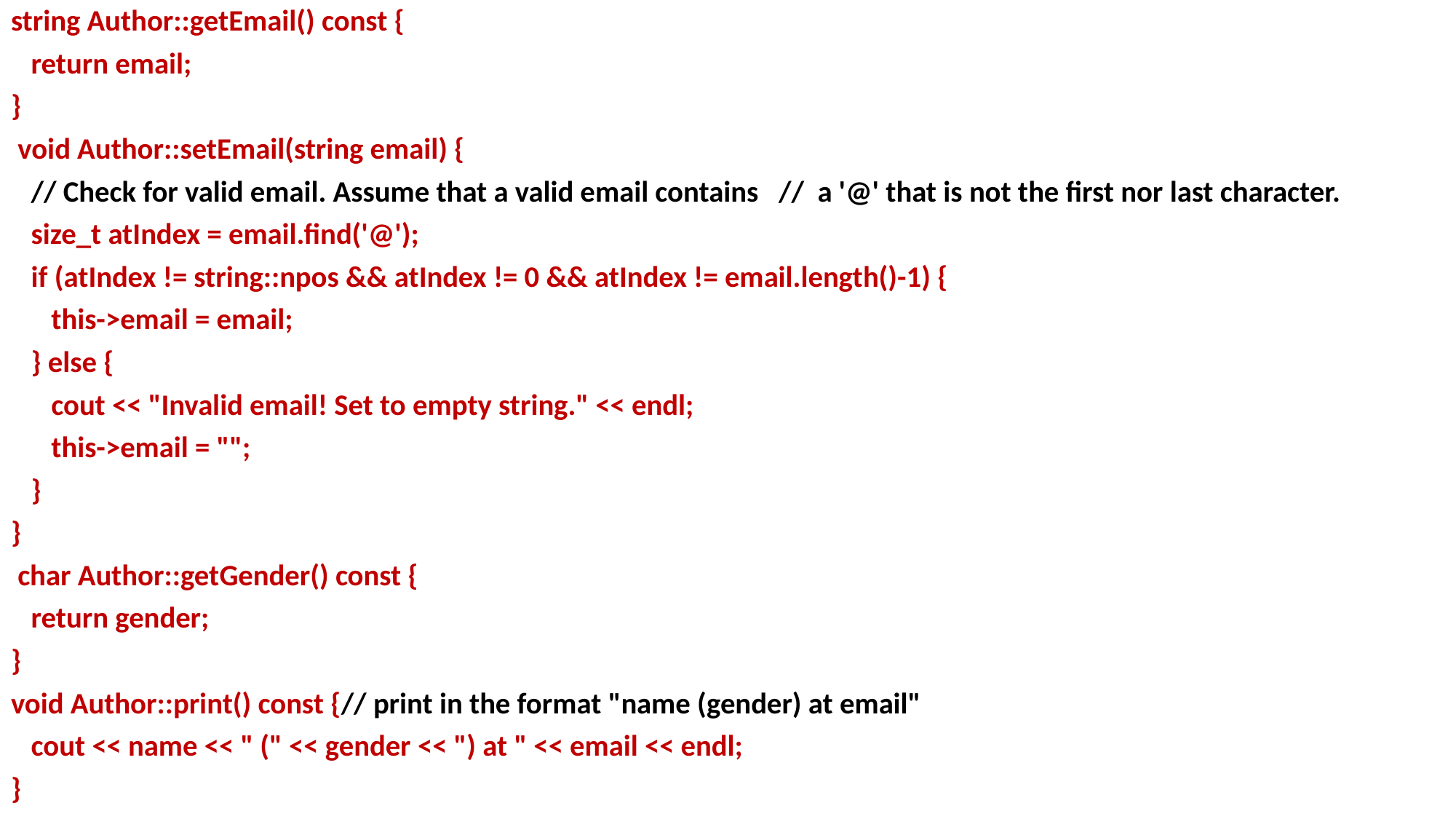

string Author::getEmail() const {
   return email;
}
 void Author::setEmail(string email) {
   // Check for valid email. Assume that a valid email contains   //  a '@' that is not the first nor last character.
   size_t atIndex = email.find('@');
   if (atIndex != string::npos && atIndex != 0 && atIndex != email.length()-1) {
      this->email = email;
   } else {
      cout << "Invalid email! Set to empty string." << endl;
      this->email = "";
   }
}
 char Author::getGender() const {
   return gender;
}
void Author::print() const {// print in the format "name (gender) at email"
   cout << name << " (" << gender << ") at " << email << endl;
}